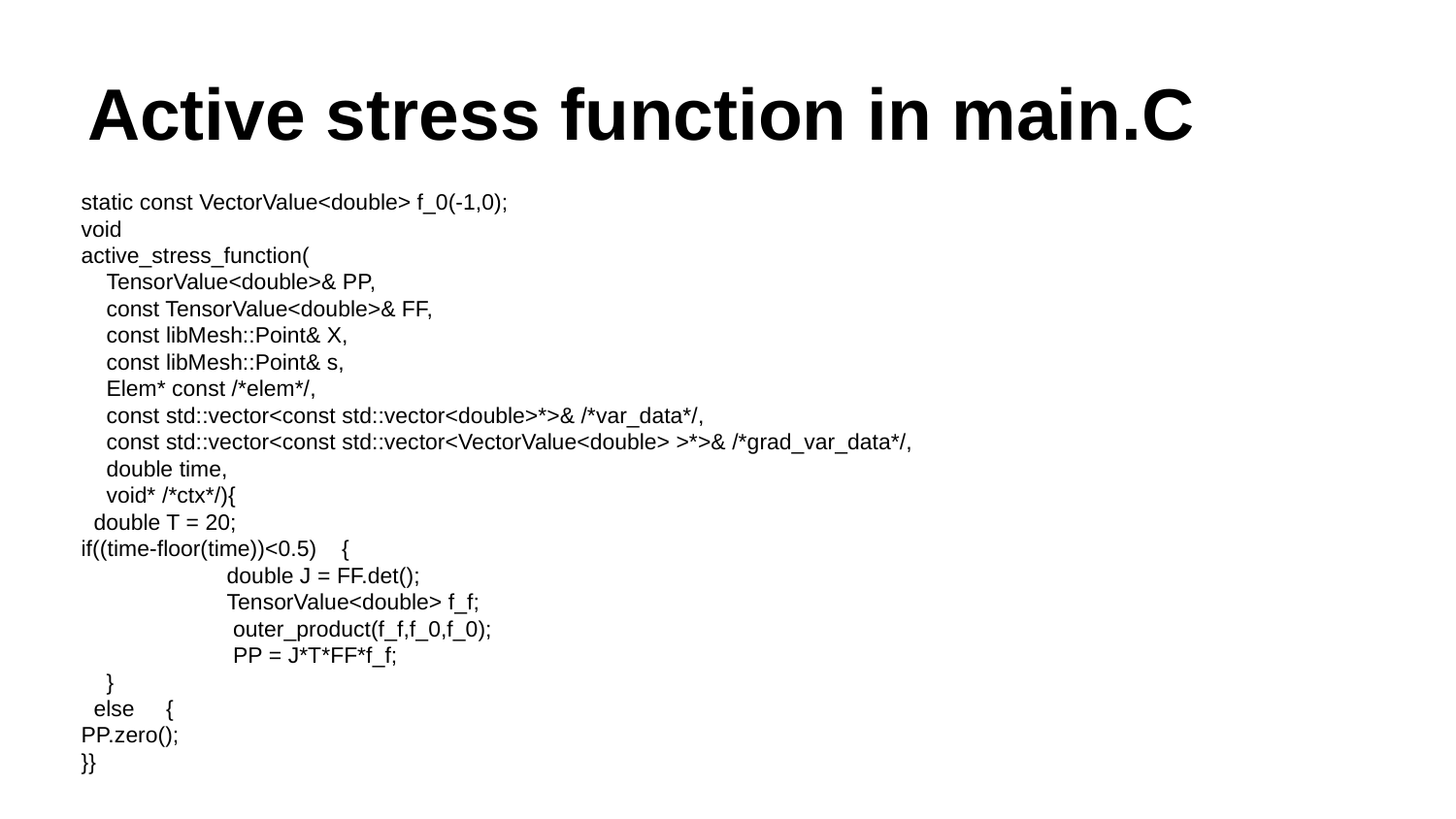

# Active stress function in main.C
static const VectorValue<double> f_0(-1,0);
void
active_stress_function(
    TensorValue<double>& PP,
    const TensorValue<double>& FF,
    const libMesh::Point& X,
    const libMesh::Point& s,
    Elem* const /*elem*/,
    const std::vector<const std::vector<double>*>& /*var_data*/,
    const std::vector<const std::vector<VectorValue<double> >*>& /*grad_var_data*/,
    double time,
    void* /*ctx*/){
  double T = 20;
if((time-floor(time))<0.5)    {
	double J = FF.det();
	TensorValue<double> f_f;
	 outer_product(f_f,f_0,f_0);
	 PP = J*T*FF*f_f;
    }
  else     {
PP.zero();
}}